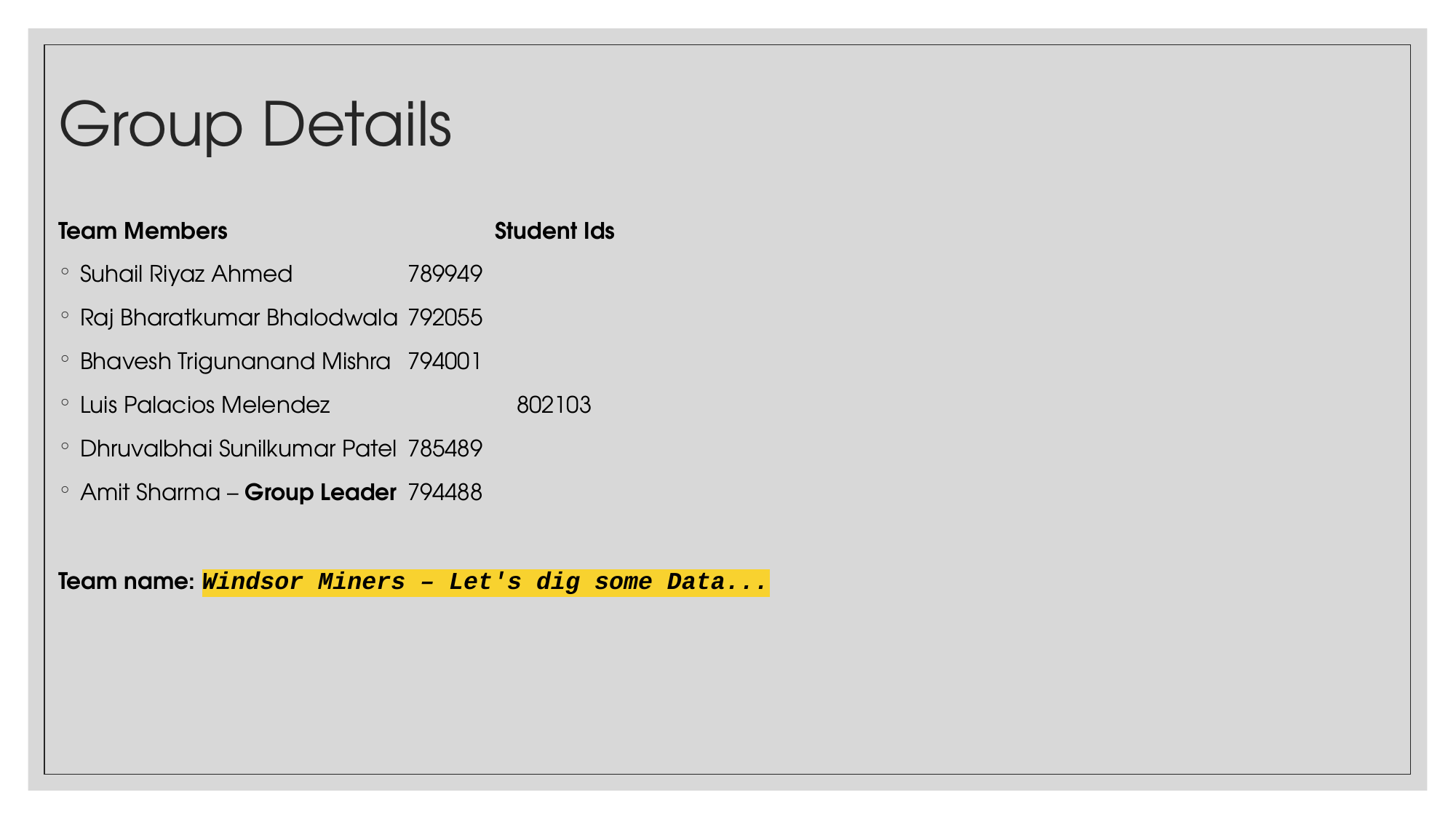

# Group Details
Team Members			Student Ids
Suhail Riyaz Ahmed		789949
Raj Bharatkumar Bhalodwala	792055
Bhavesh Trigunanand Mishra	794001
Luis Palacios Melendez		802103
Dhruvalbhai Sunilkumar Patel	785489
Amit Sharma – Group Leader	794488

Team name: Windsor Miners – Let's dig some Data...